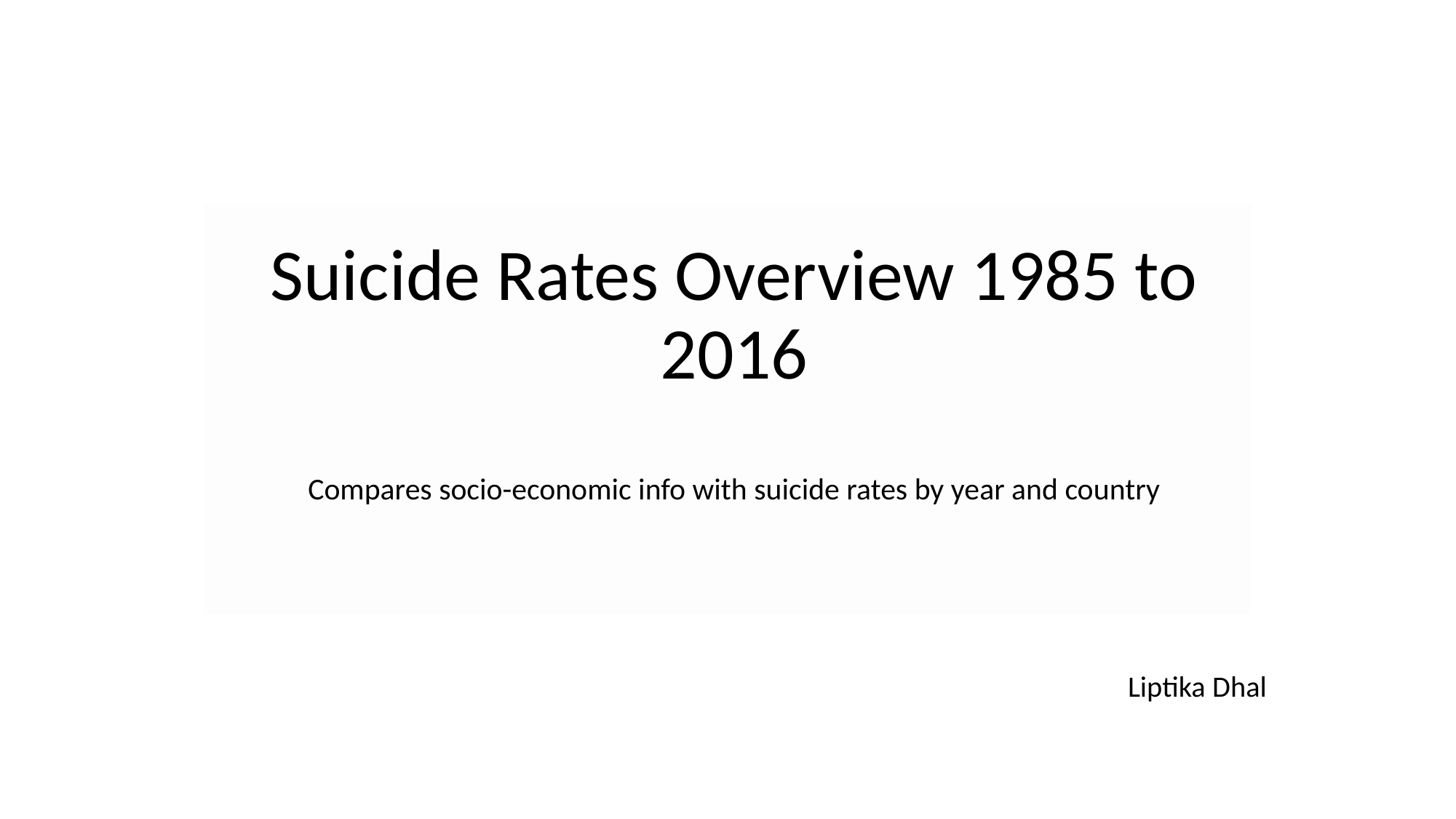

# Suicide Rates Overview 1985 to 2016 Compares socio-economic info with suicide rates by year and country
Liptika Dhal